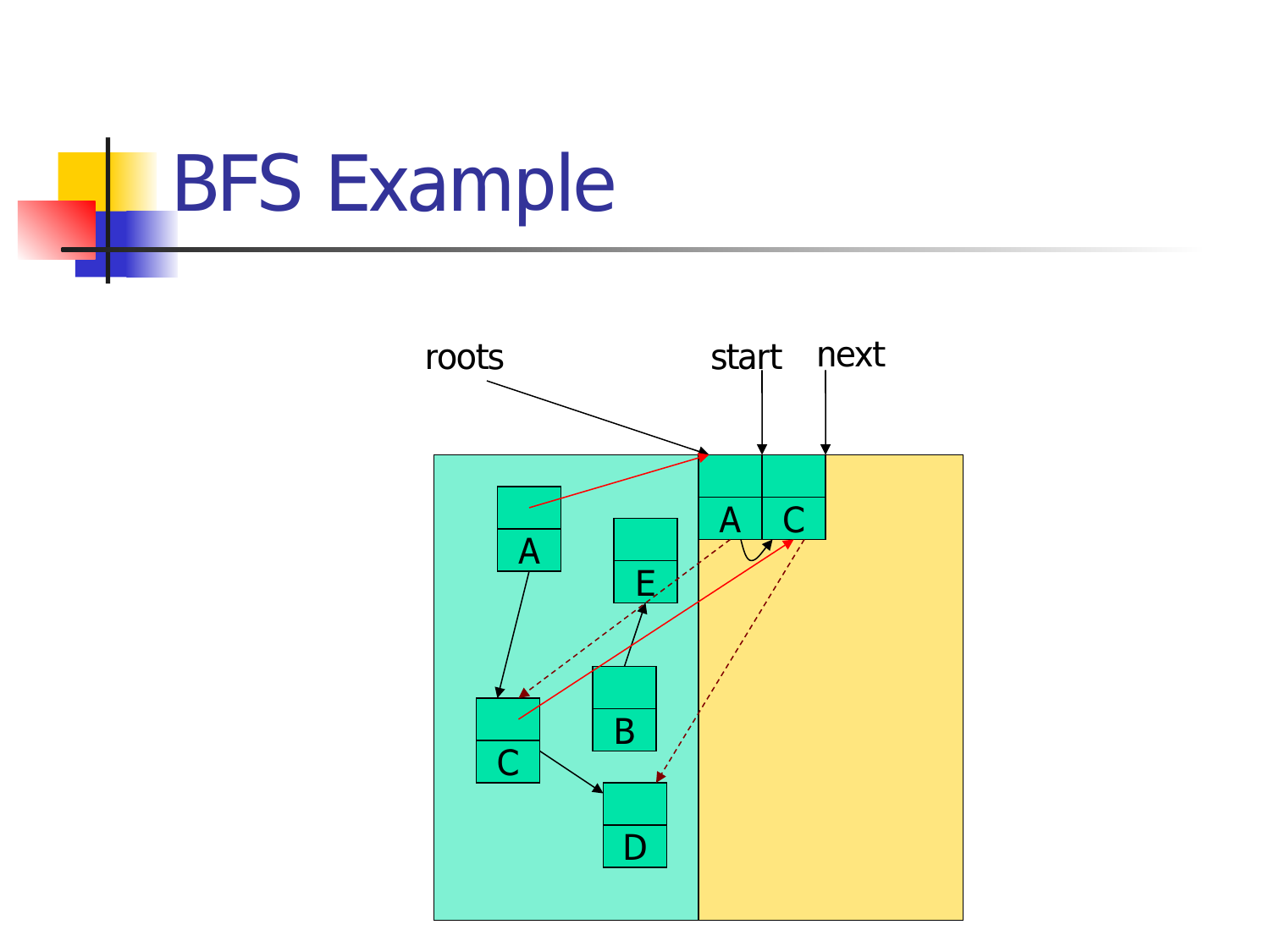

# BFS Example
next
roots
start

A
C

A

E

B
C

D